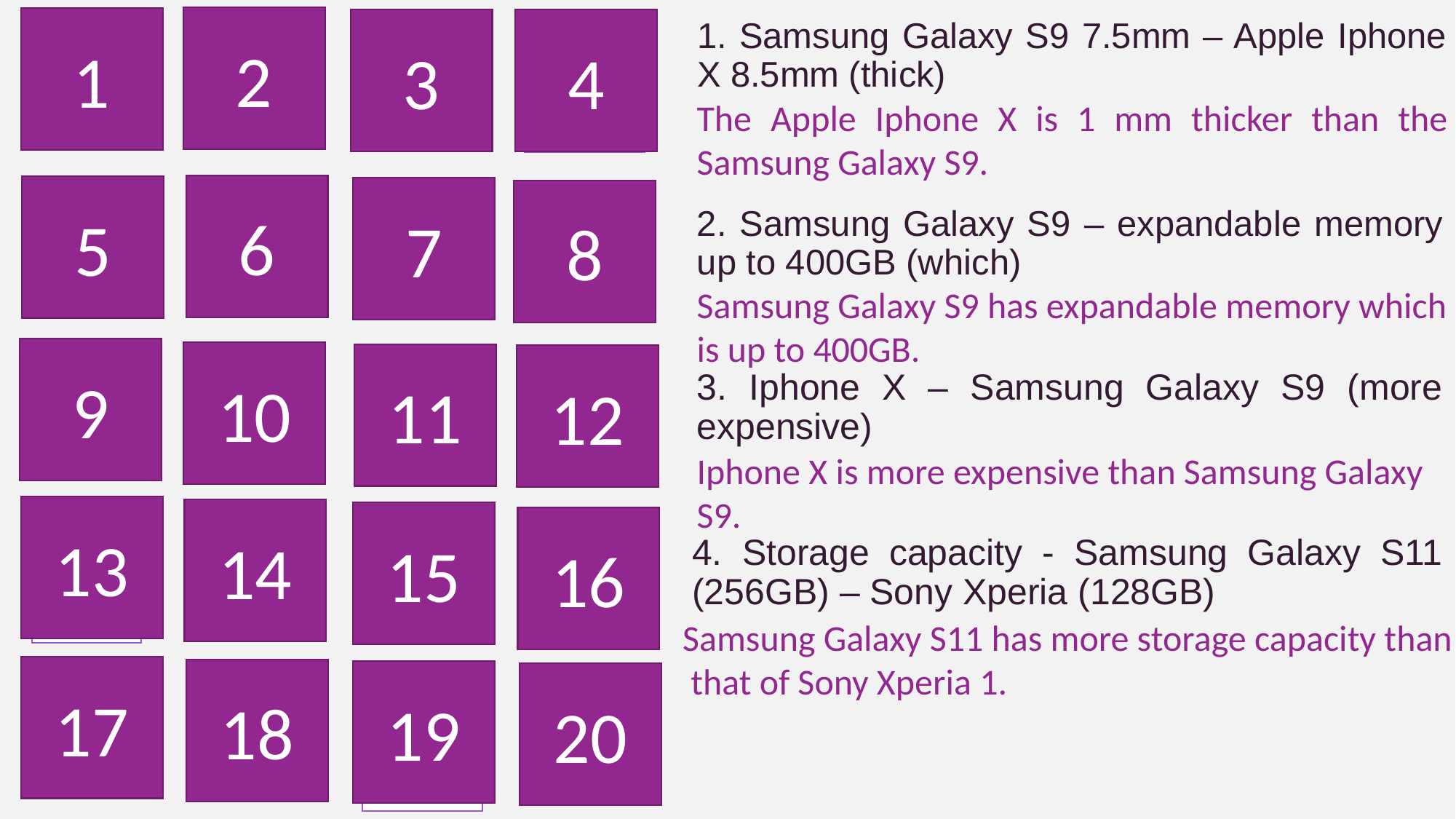

2
1
3
4
SWAP
1. Samsung Galaxy S9 7.5mm – Apple Iphone X 8.5mm (thick)
T
20 points
10 points
The Apple Iphone X is 1 mm thicker than the Samsung Galaxy S9.
6
5
7
8
SWAP
S
30 points
40 points
2. Samsung Galaxy S9 – expandable memory up to 400GB (which)
Samsung Galaxy S9 has expandable memory which
is up to 400GB.
9
10
11
12
S
50 points
3. Iphone X – Samsung Galaxy S9 (more expensive)
20 points
10 points
Iphone X is more expensive than Samsung Galaxy S9.
13
14
15
16
T
40 points
D
10 points
4. Storage capacity - Samsung Galaxy S11 (256GB) – Sony Xperia (128GB)
Samsung Galaxy S11 has more storage capacity than
 that of Sony Xperia 1.
17
18
19
T
20
D
50 points
S